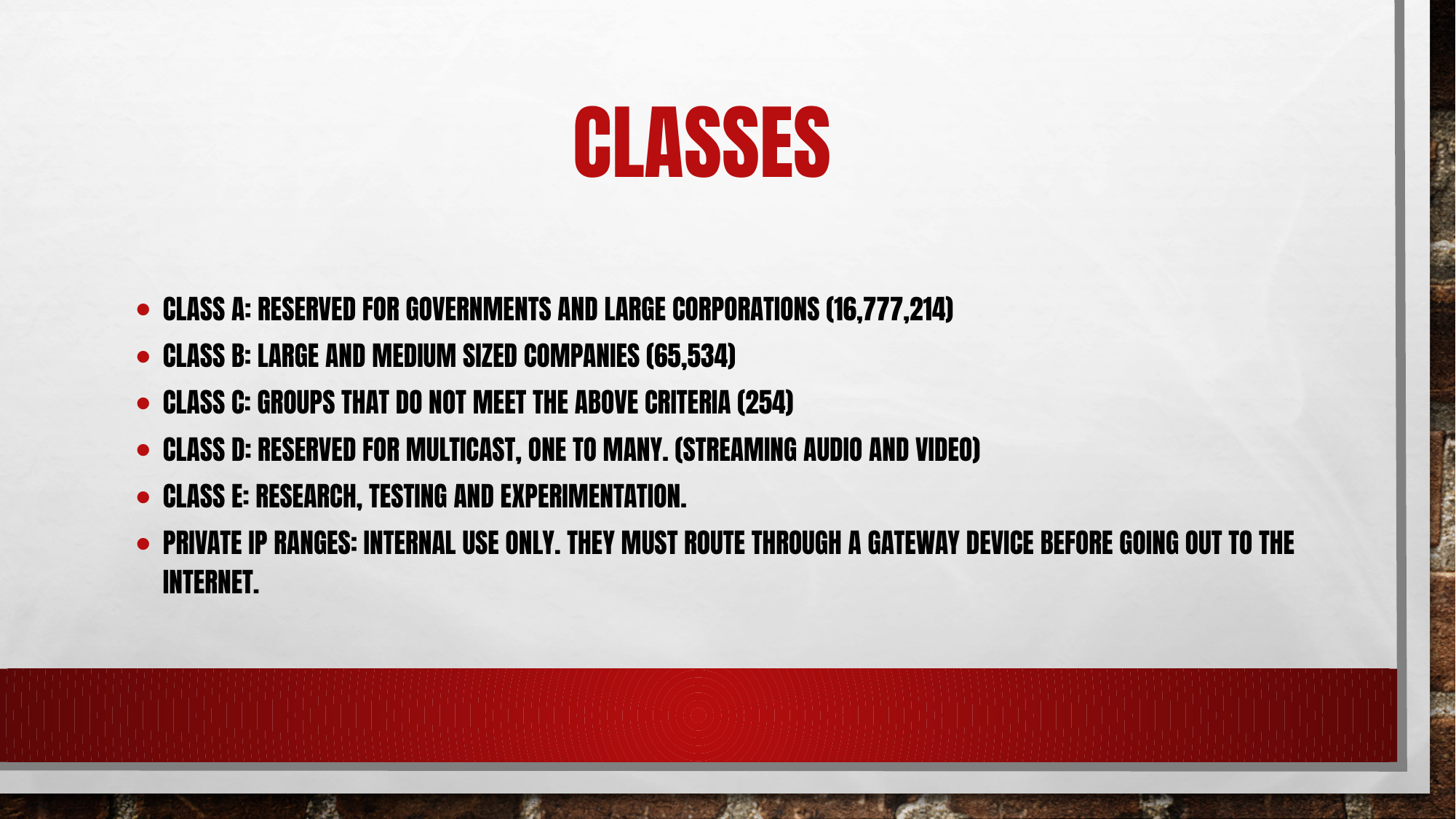

# Classes
Class A: Reserved for governments and large corporations (16,777,214)
Class B: Large and medium sized companies (65,534)
Class C: Groups that do not meet the above criteria (254)
Class D: Reserved for multicast, one to many. (Streaming audio and video)
Class E: Research, testing and experimentation.
Private IP Ranges: Internal use only. They must route through a gateway device before going out to the internet.